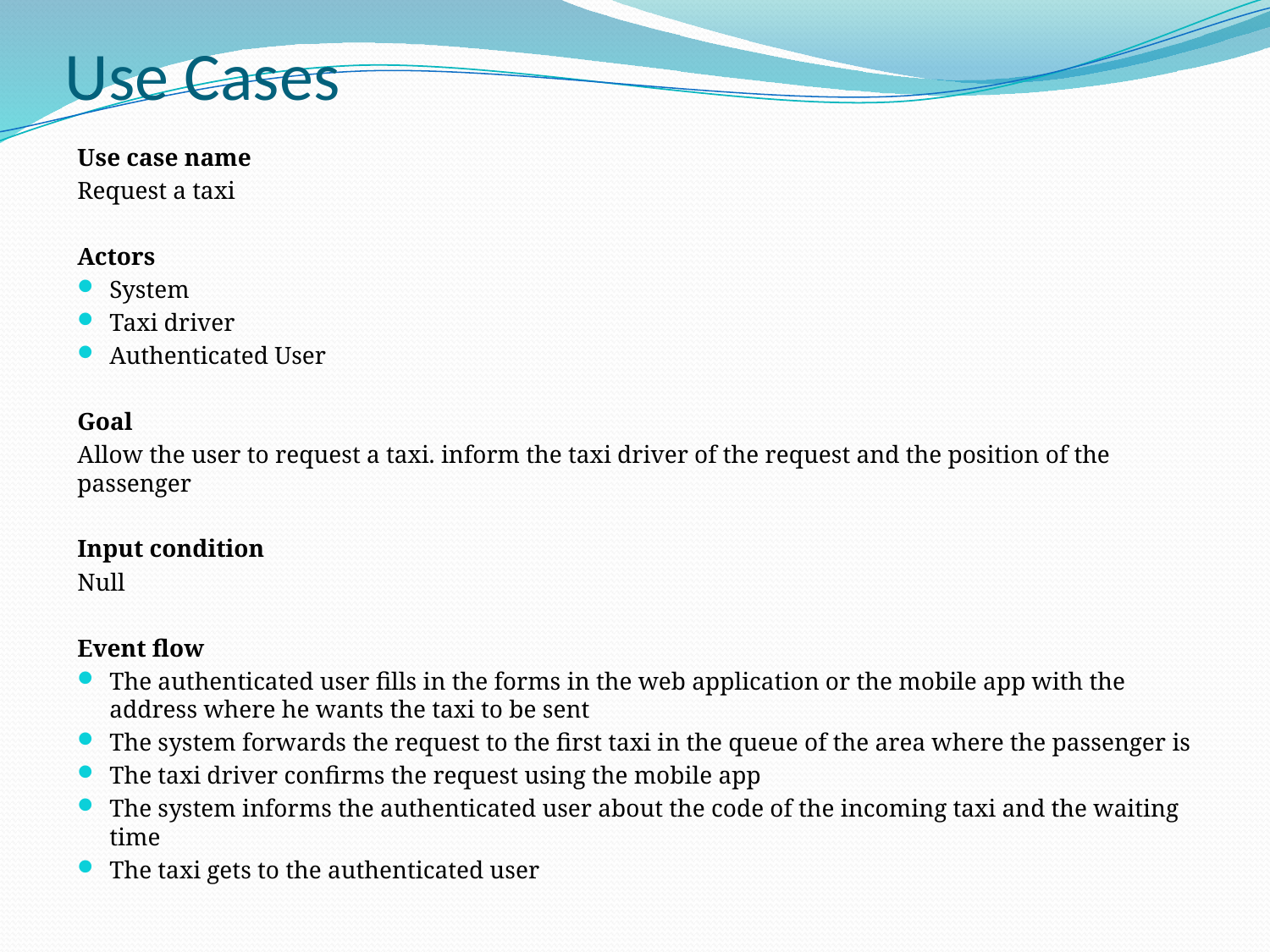

# Use Cases
Use case name
Request a taxi

Actors
System
Taxi driver
Authenticated User

Goal
Allow the user to request a taxi. inform the taxi driver of the request and the position of the passenger

Input condition
Null

Event flow
The authenticated user fills in the forms in the web application or the mobile app with the address where he wants the taxi to be sent
The system forwards the request to the first taxi in the queue of the area where the passenger is
The taxi driver confirms the request using the mobile app
The system informs the authenticated user about the code of the incoming taxi and the waiting time
The taxi gets to the authenticated user